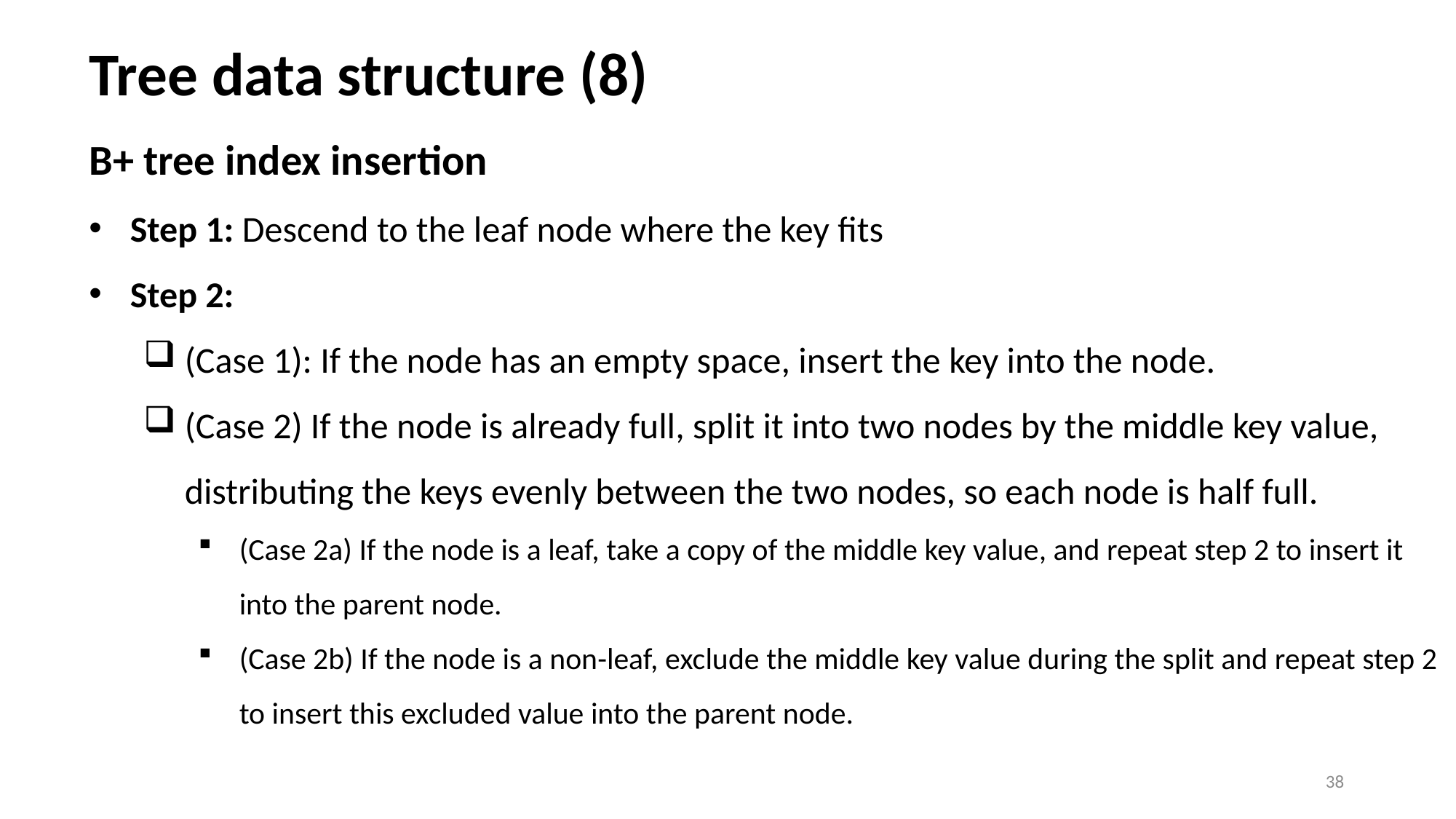

# Tree data structure (8)
B+ tree index insertion
Step 1: Descend to the leaf node where the key fits
Step 2:
(Case 1): If the node has an empty space, insert the key into the node.
(Case 2) If the node is already full, split it into two nodes by the middle key value, distributing the keys evenly between the two nodes, so each node is half full.
(Case 2a) If the node is a leaf, take a copy of the middle key value, and repeat step 2 to insert it into the parent node.
(Case 2b) If the node is a non-leaf, exclude the middle key value during the split and repeat step 2 to insert this excluded value into the parent node.

38